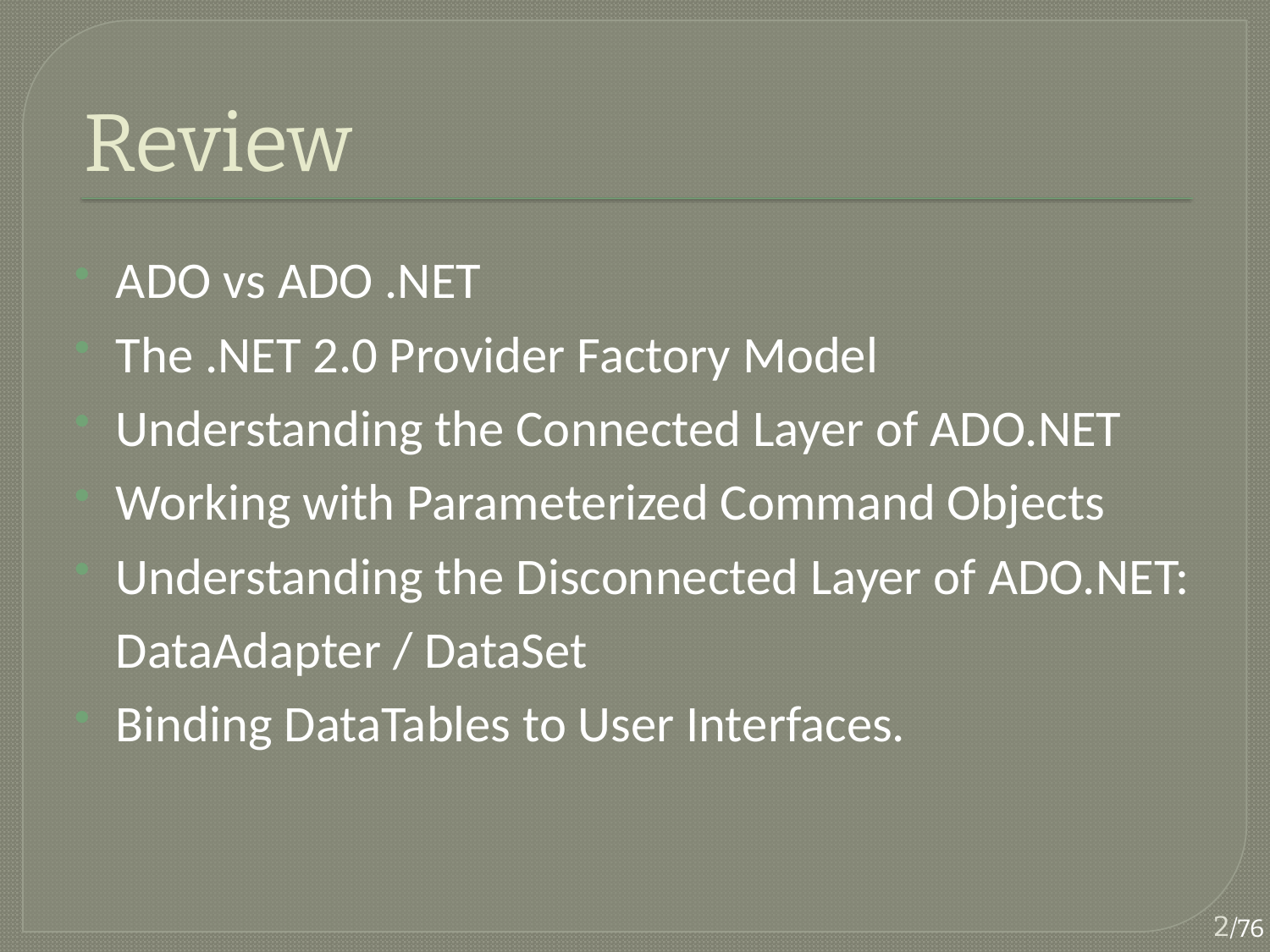

# Review
ADO vs ADO .NET
The .NET 2.0 Provider Factory Model
Understanding the Connected Layer of ADO.NET
Working with Parameterized Command Objects
Understanding the Disconnected Layer of ADO.NET: DataAdapter / DataSet
Binding DataTables to User Interfaces.

2